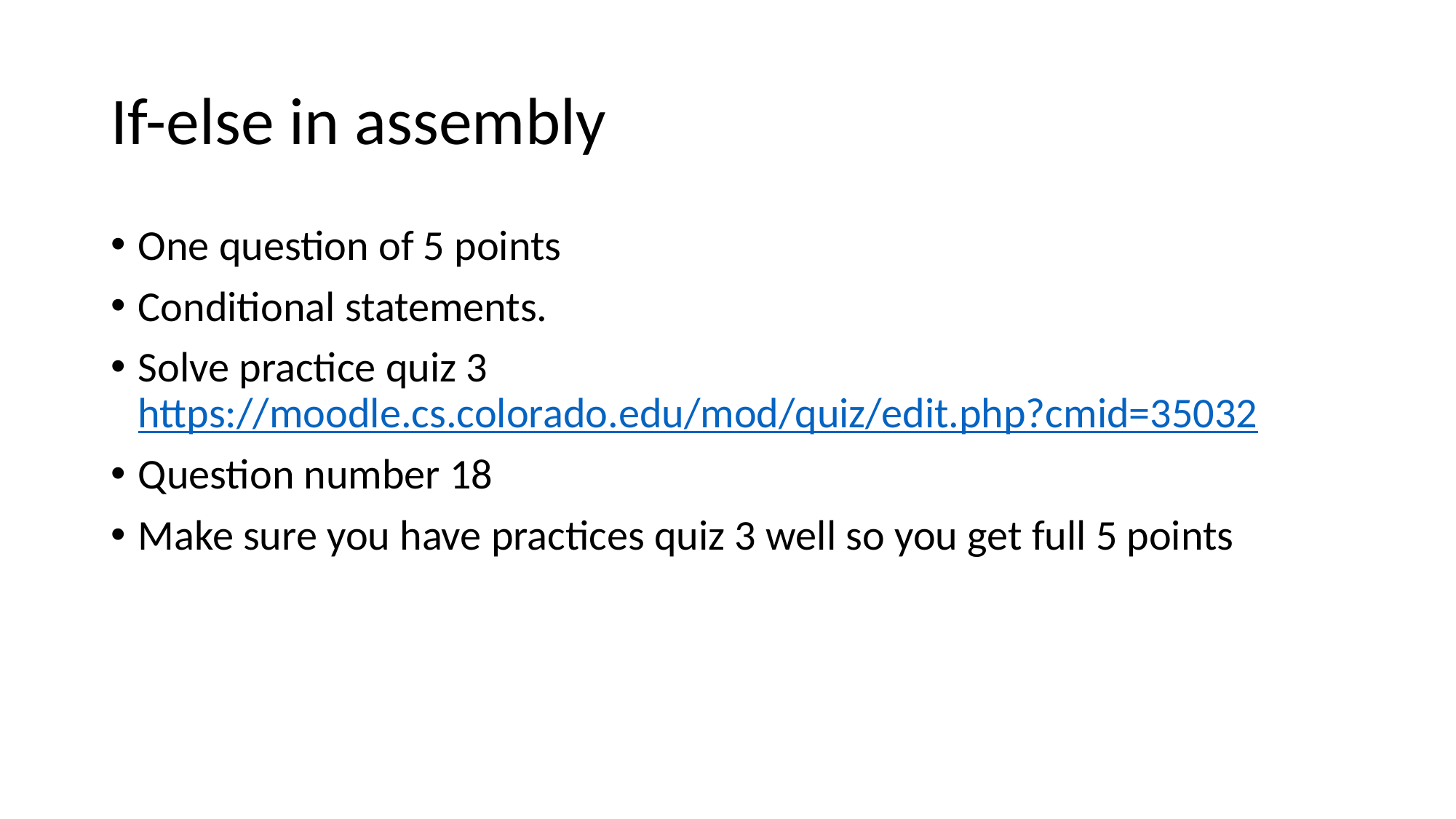

# If-else in assembly
One question of 5 points
Conditional statements.
Solve practice quiz 3 https://moodle.cs.colorado.edu/mod/quiz/edit.php?cmid=35032
Question number 18
Make sure you have practices quiz 3 well so you get full 5 points